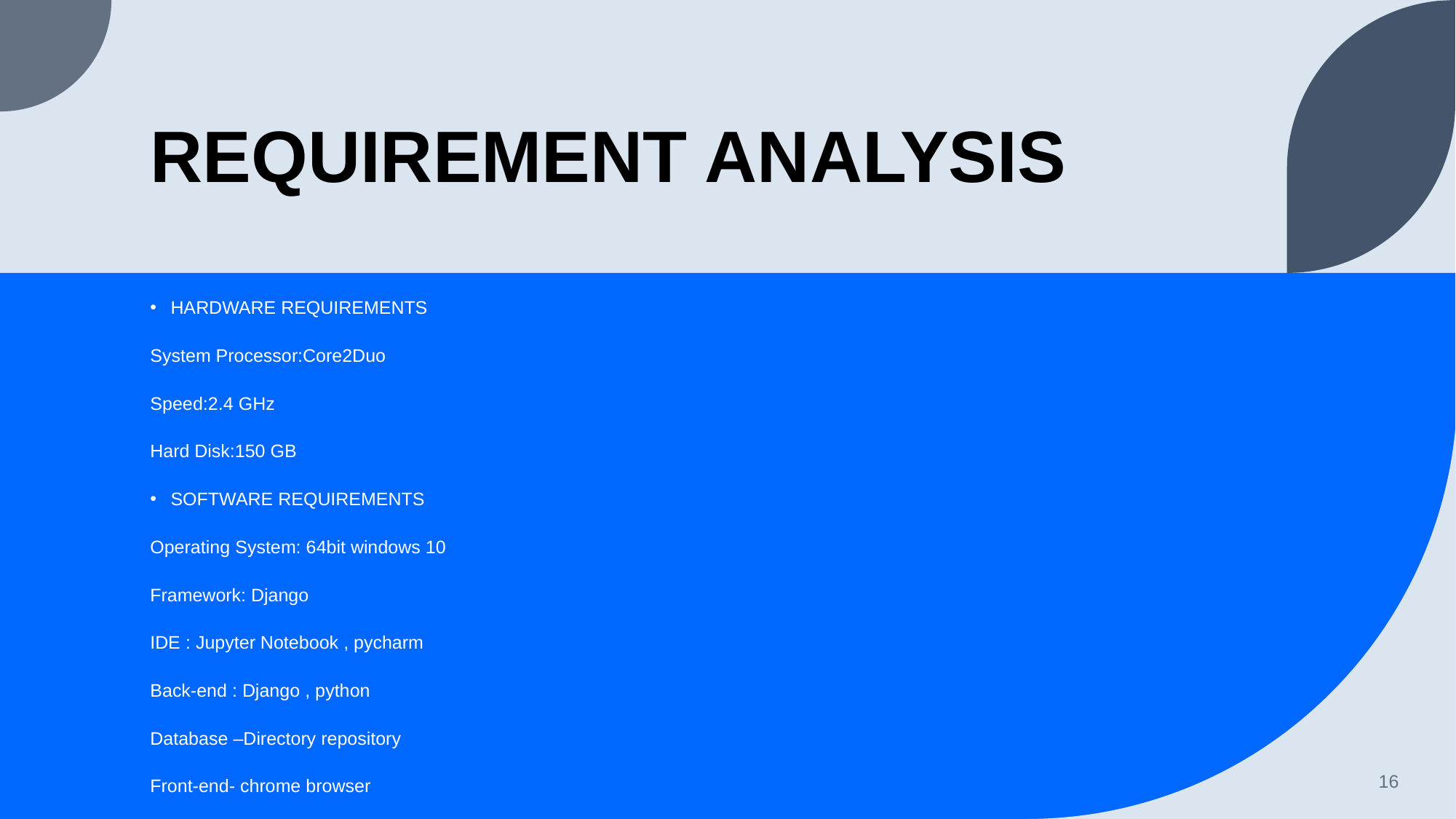

# REQUIREMENT ANALYSIS

HARDWARE REQUIREMENTS
System Processor:Core2Duo
Speed:2.4 GHz
Hard Disk:150 GB
SOFTWARE REQUIREMENTS
Operating System: 64bit windows 10
Framework: Django
IDE : Jupyter Notebook , pycharm
Back-end : Django , python
Database –Directory repository
Front-end- chrome browser

16